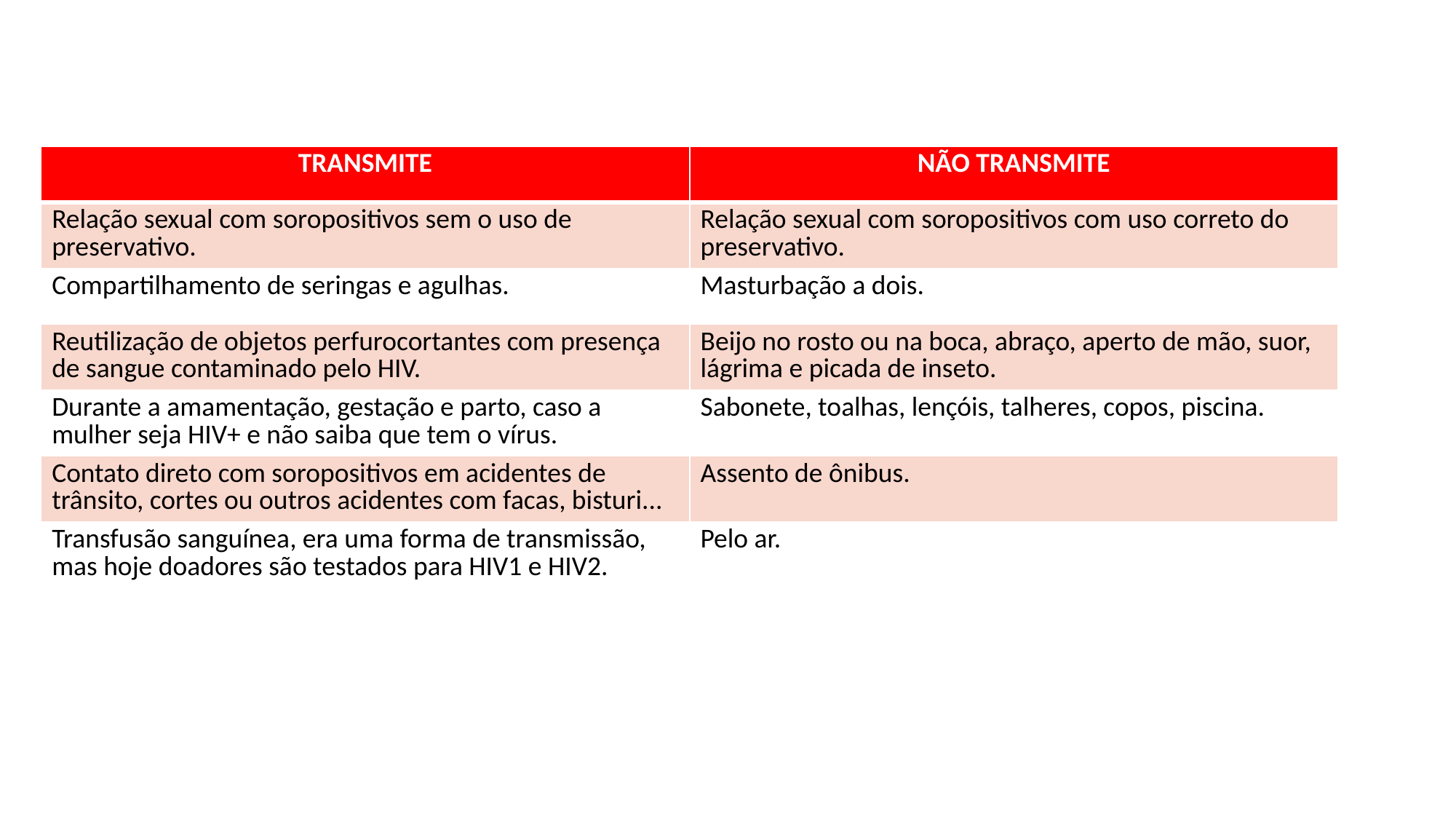

| TRANSMITE | NÃO TRANSMITE |
| --- | --- |
| Relação sexual com soropositivos sem o uso de preservativo. | Relação sexual com soropositivos com uso correto do preservativo. |
| Compartilhamento de seringas e agulhas. | Masturbação a dois. |
| Reutilização de objetos perfurocortantes com presença de sangue contaminado pelo HIV. | Beijo no rosto ou na boca, abraço, aperto de mão, suor, lágrima e picada de inseto. |
| Durante a amamentação, gestação e parto, caso a mulher seja HIV+ e não saiba que tem o vírus. | Sabonete, toalhas, lençóis, talheres, copos, piscina. |
| Contato direto com soropositivos em acidentes de trânsito, cortes ou outros acidentes com facas, bisturi... | Assento de ônibus. |
| Transfusão sanguínea, era uma forma de transmissão, mas hoje doadores são testados para HIV1 e HIV2. | Pelo ar. |